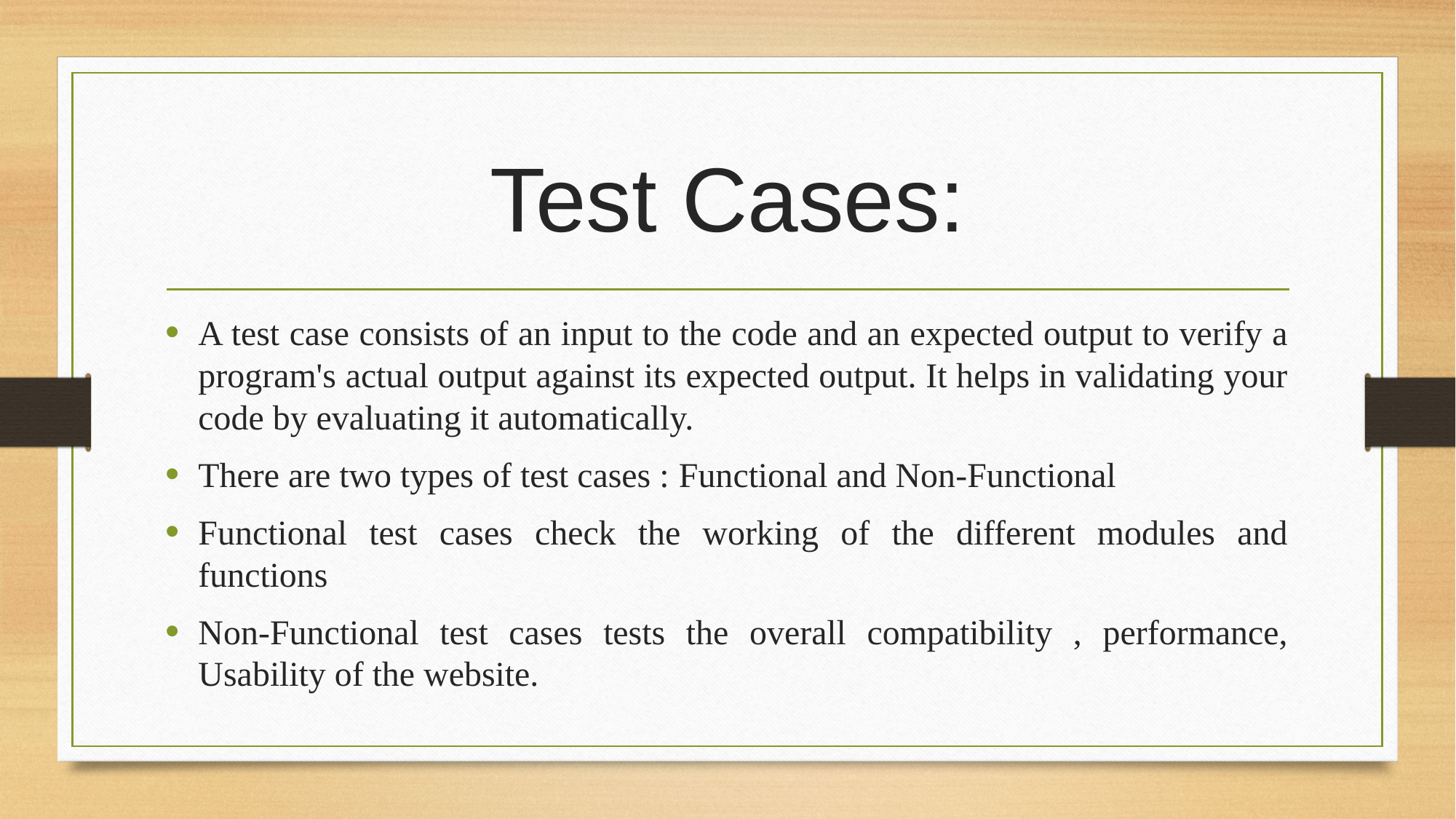

# Test Cases:
A test case consists of an input to the code and an expected output to verify a program's actual output against its expected output. It helps in validating your code by evaluating it automatically.
There are two types of test cases : Functional and Non-Functional
Functional test cases check the working of the different modules and functions
Non-Functional test cases tests the overall compatibility , performance, Usability of the website.